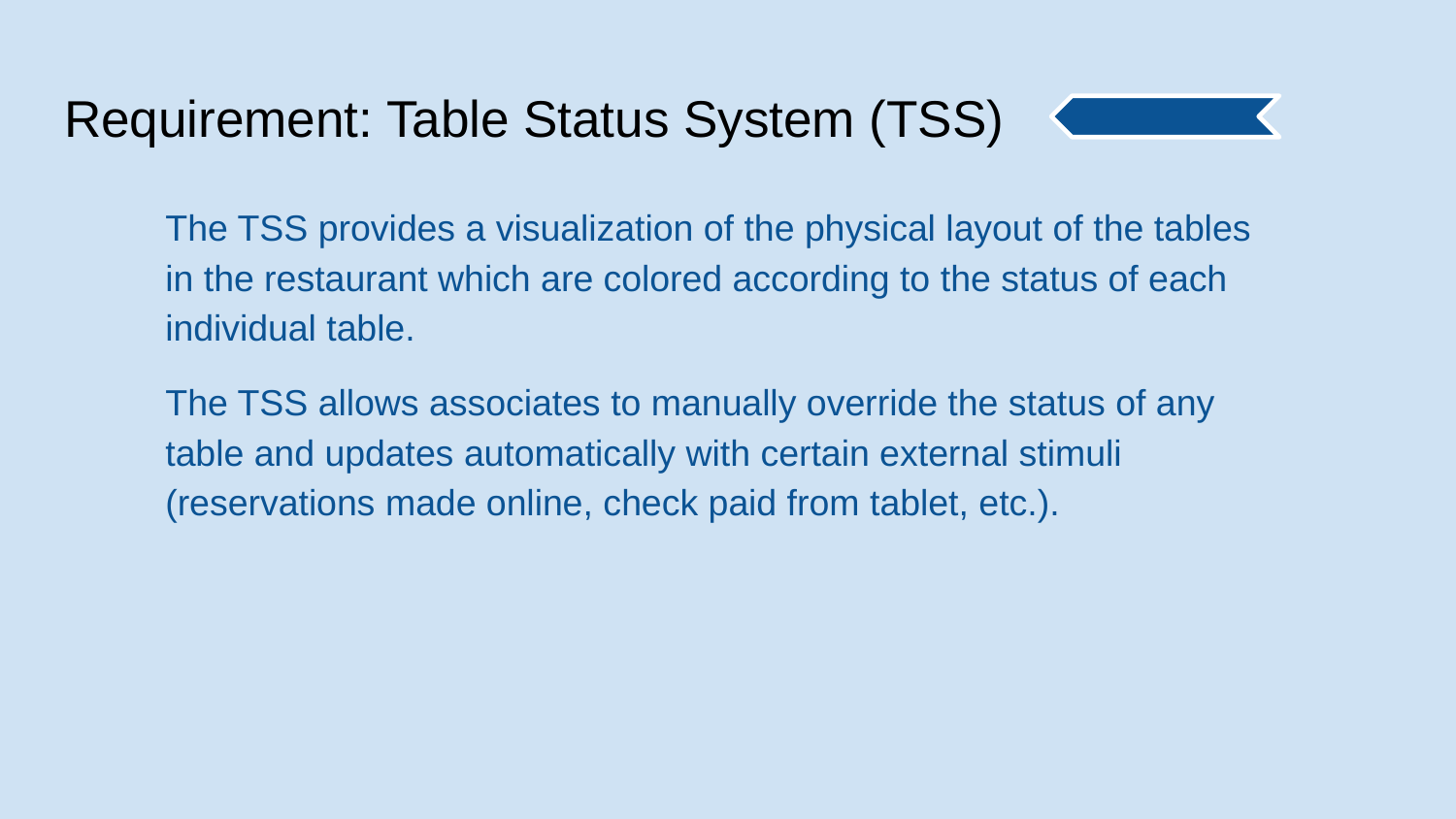

# Requirement: Table Status System (TSS)

The TSS provides a visualization of the physical layout of the tables in the restaurant which are colored according to the status of each individual table.
The TSS allows associates to manually override the status of any table and updates automatically with certain external stimuli (reservations made online, check paid from tablet, etc.).